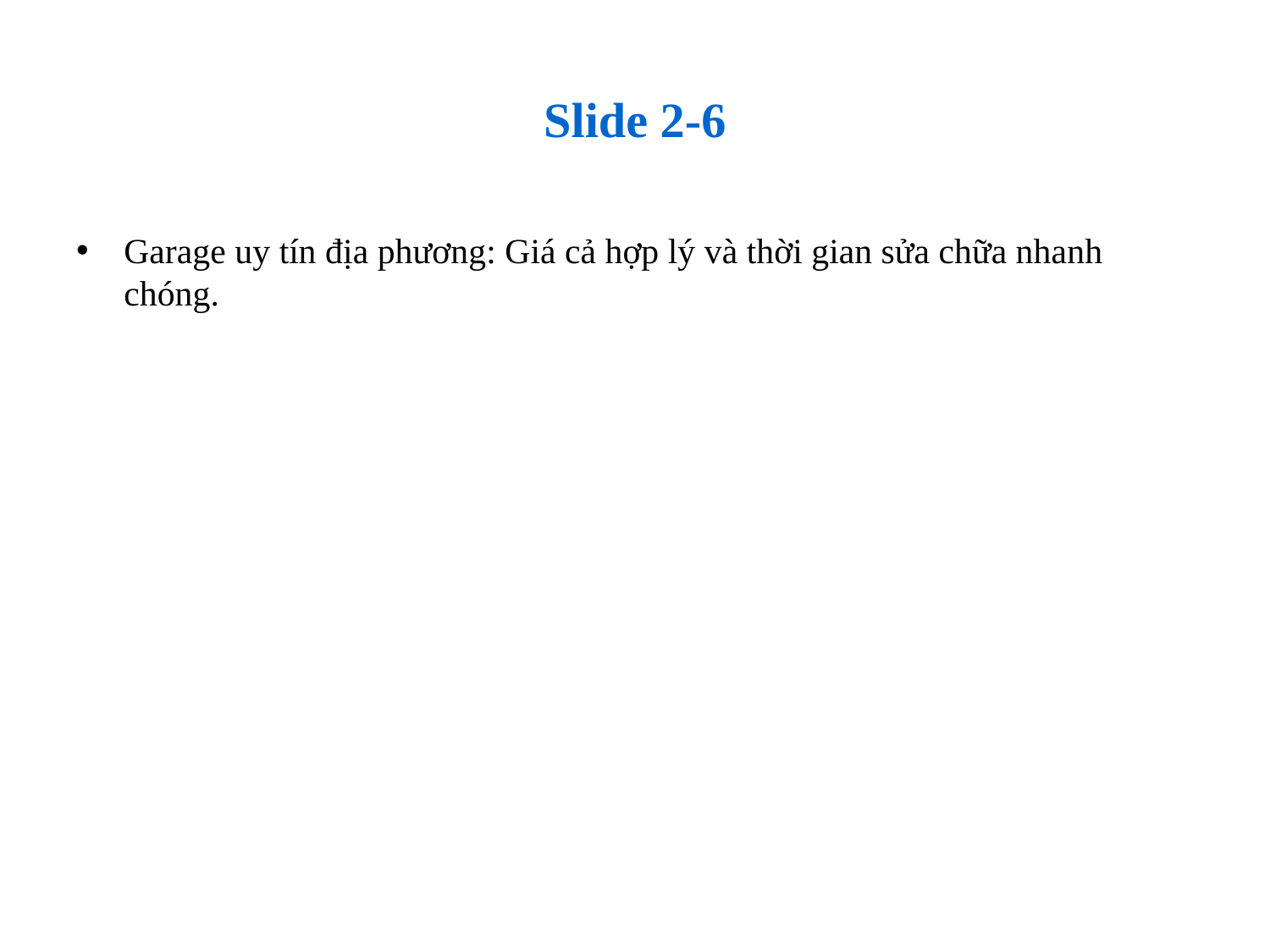

# Slide 2-6
Garage uy tín địa phương: Giá cả hợp lý và thời gian sửa chữa nhanh chóng.